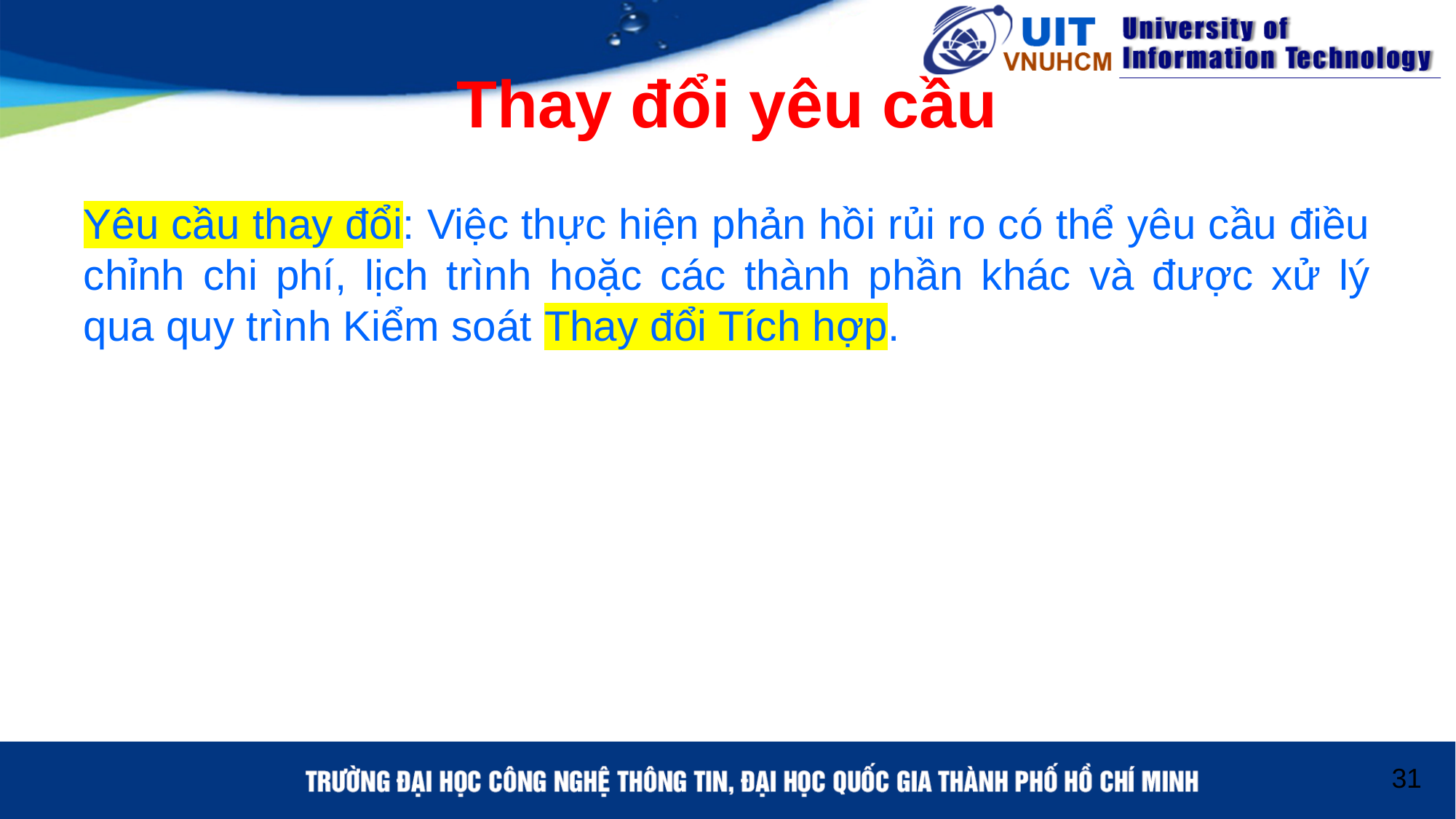

# Thay đổi yêu cầu
Yêu cầu thay đổi: Việc thực hiện phản hồi rủi ro có thể yêu cầu điều chỉnh chi phí, lịch trình hoặc các thành phần khác và được xử lý qua quy trình Kiểm soát Thay đổi Tích hợp.